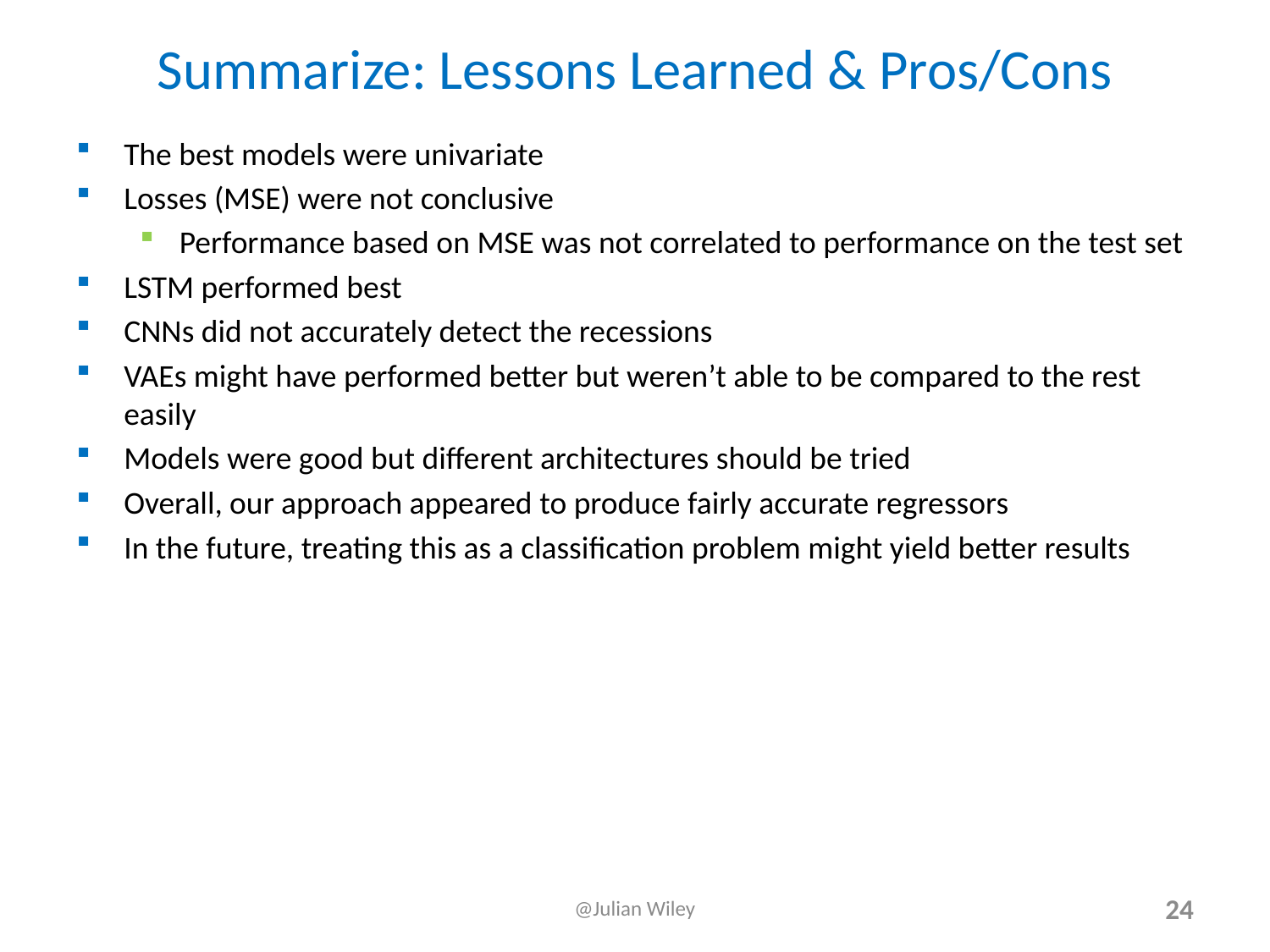

# Summarize: Lessons Learned & Pros/Cons
The best models were univariate
Losses (MSE) were not conclusive
Performance based on MSE was not correlated to performance on the test set
LSTM performed best
CNNs did not accurately detect the recessions
VAEs might have performed better but weren’t able to be compared to the rest easily
Models were good but different architectures should be tried
Overall, our approach appeared to produce fairly accurate regressors
In the future, treating this as a classification problem might yield better results
@Julian Wiley
24